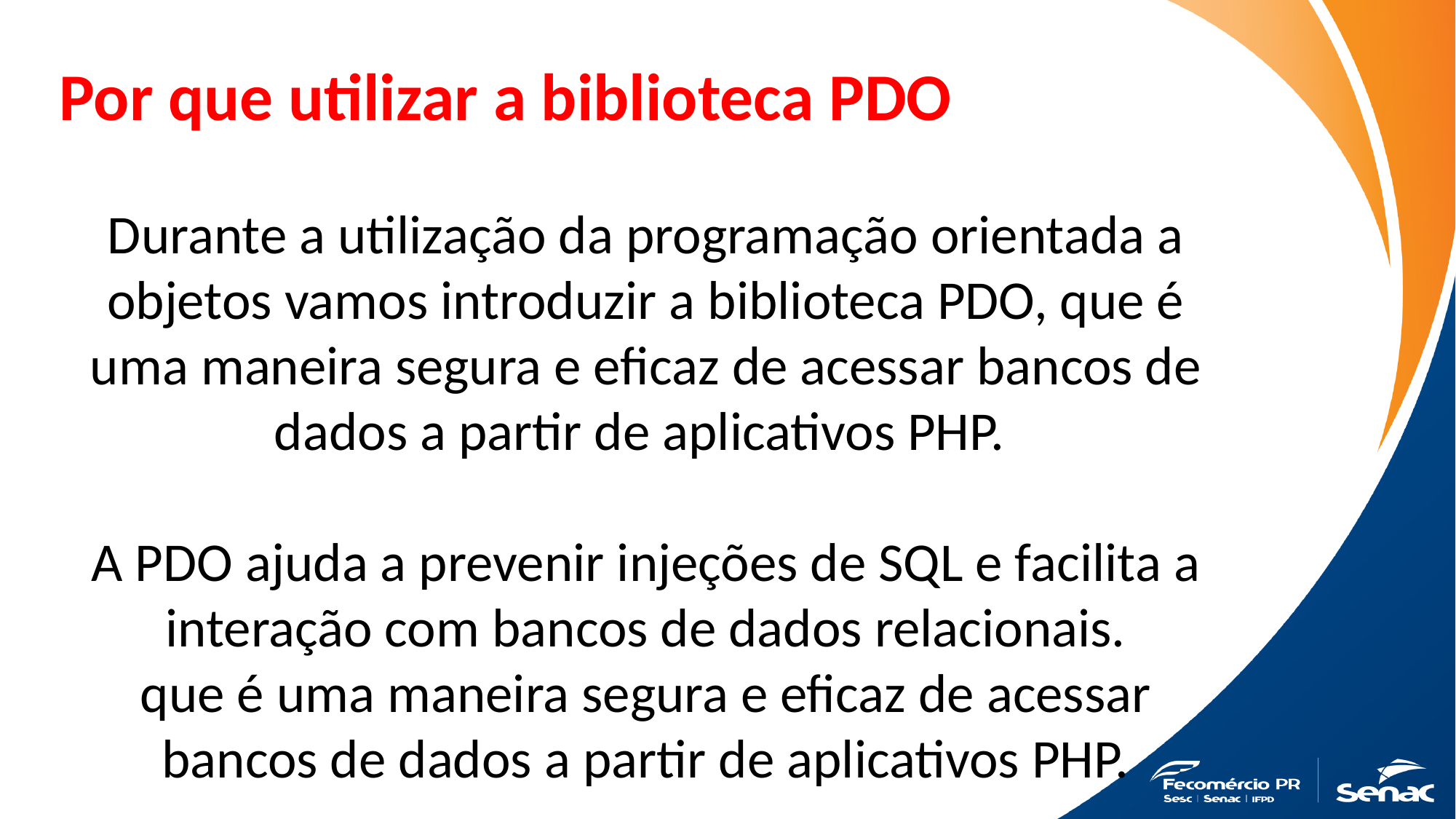

Por que utilizar a biblioteca PDO

Durante a utilização da programação orientada a objetos vamos introduzir a biblioteca PDO, que é uma maneira segura e eficaz de acessar bancos de dados a partir de aplicativos PHP.

A PDO ajuda a prevenir injeções de SQL e facilita a interação com bancos de dados relacionais.
que é uma maneira segura e eficaz de acessar bancos de dados a partir de aplicativos PHP.